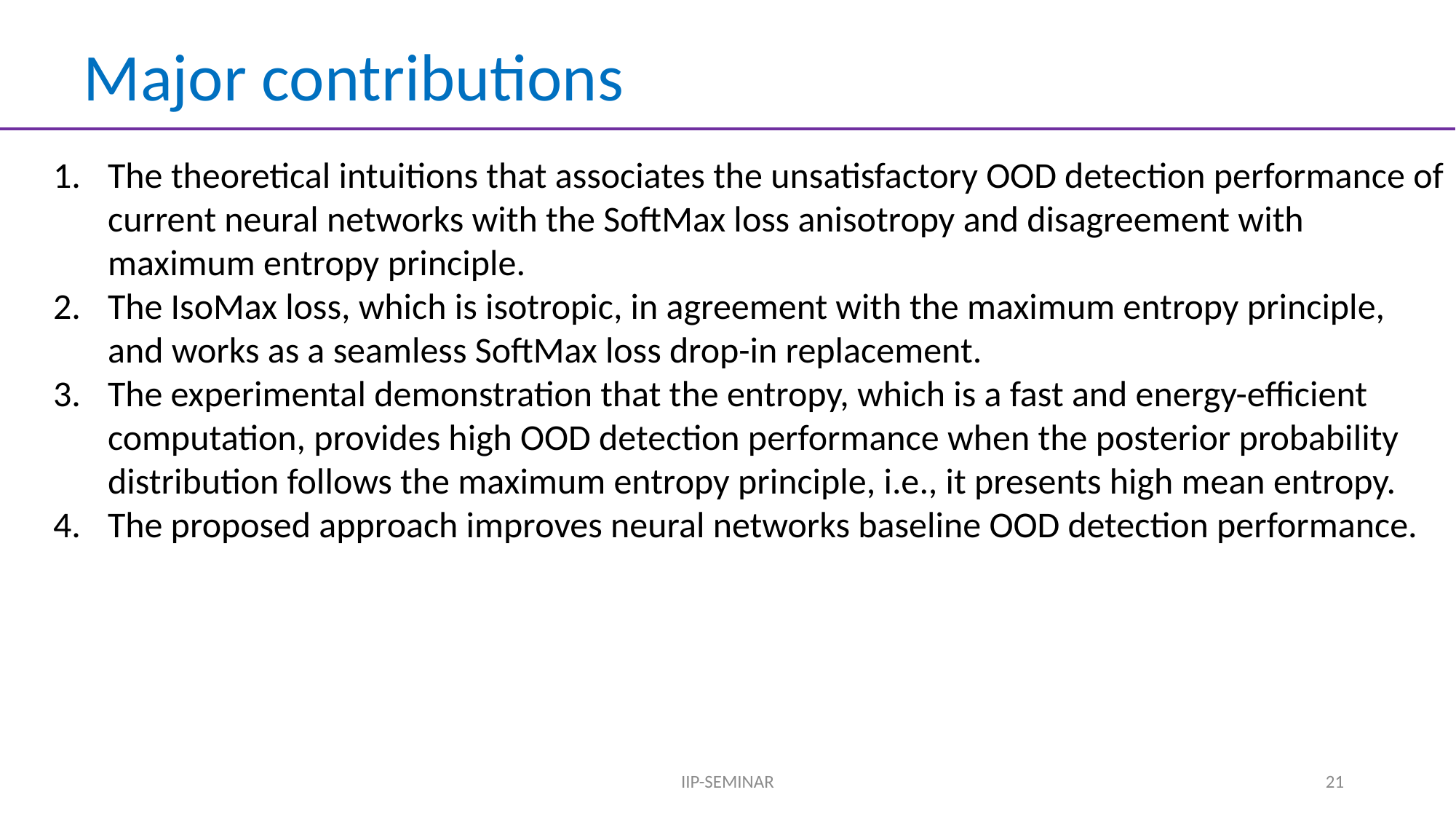

# Major contributions
The theoretical intuitions that associates the unsatisfactory OOD detection performance of current neural networks with the SoftMax loss anisotropy and disagreement with maximum entropy principle.
The IsoMax loss, which is isotropic, in agreement with the maximum entropy principle, and works as a seamless SoftMax loss drop-in replacement.
The experimental demonstration that the entropy, which is a fast and energy-efficient computation, provides high OOD detection performance when the posterior probability distribution follows the maximum entropy principle, i.e., it presents high mean entropy.
The proposed approach improves neural networks baseline OOD detection performance.
IIP-SEMINAR
21